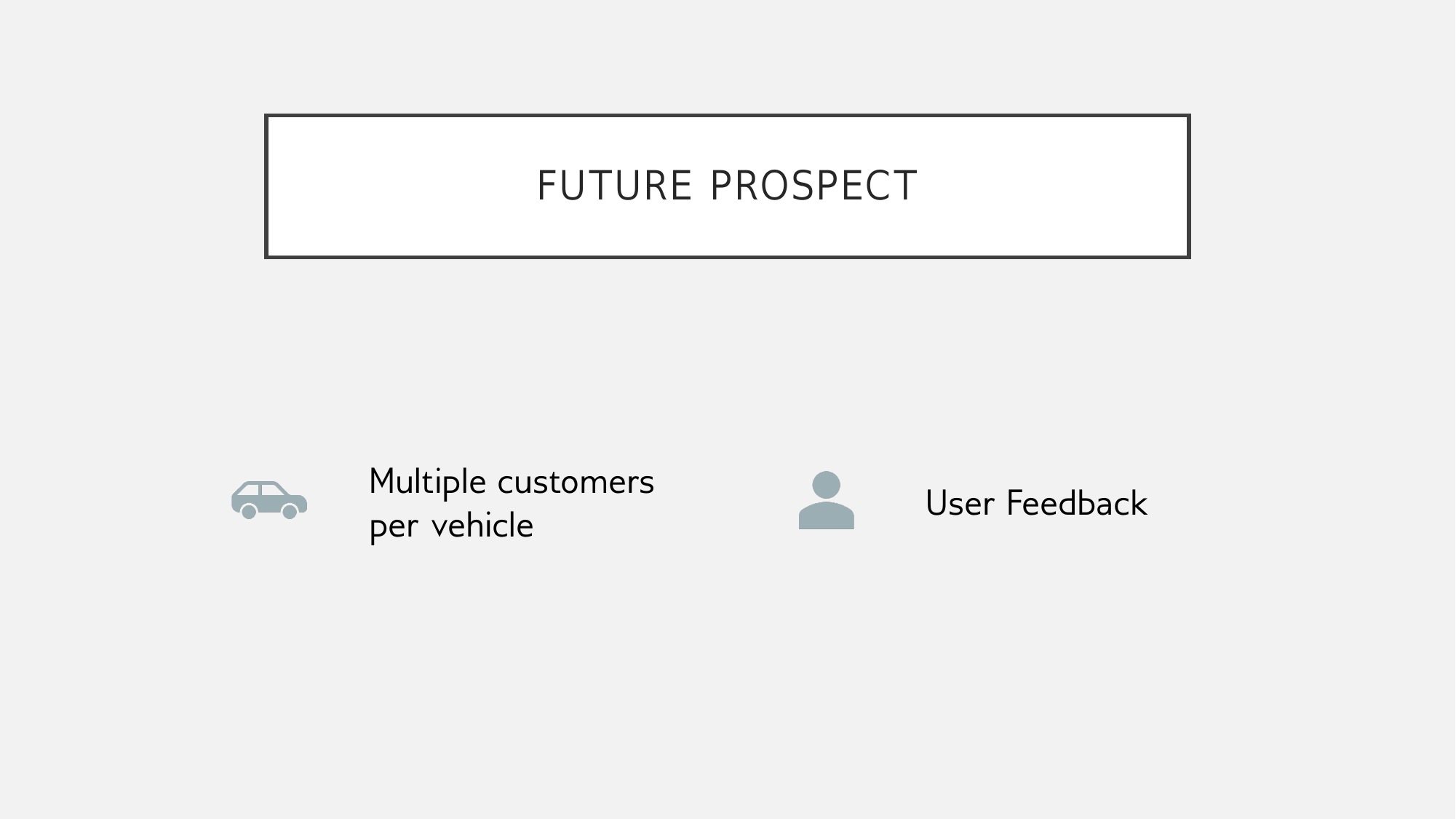

# Future prospect
Multiple customers per vehicle
User Feedback